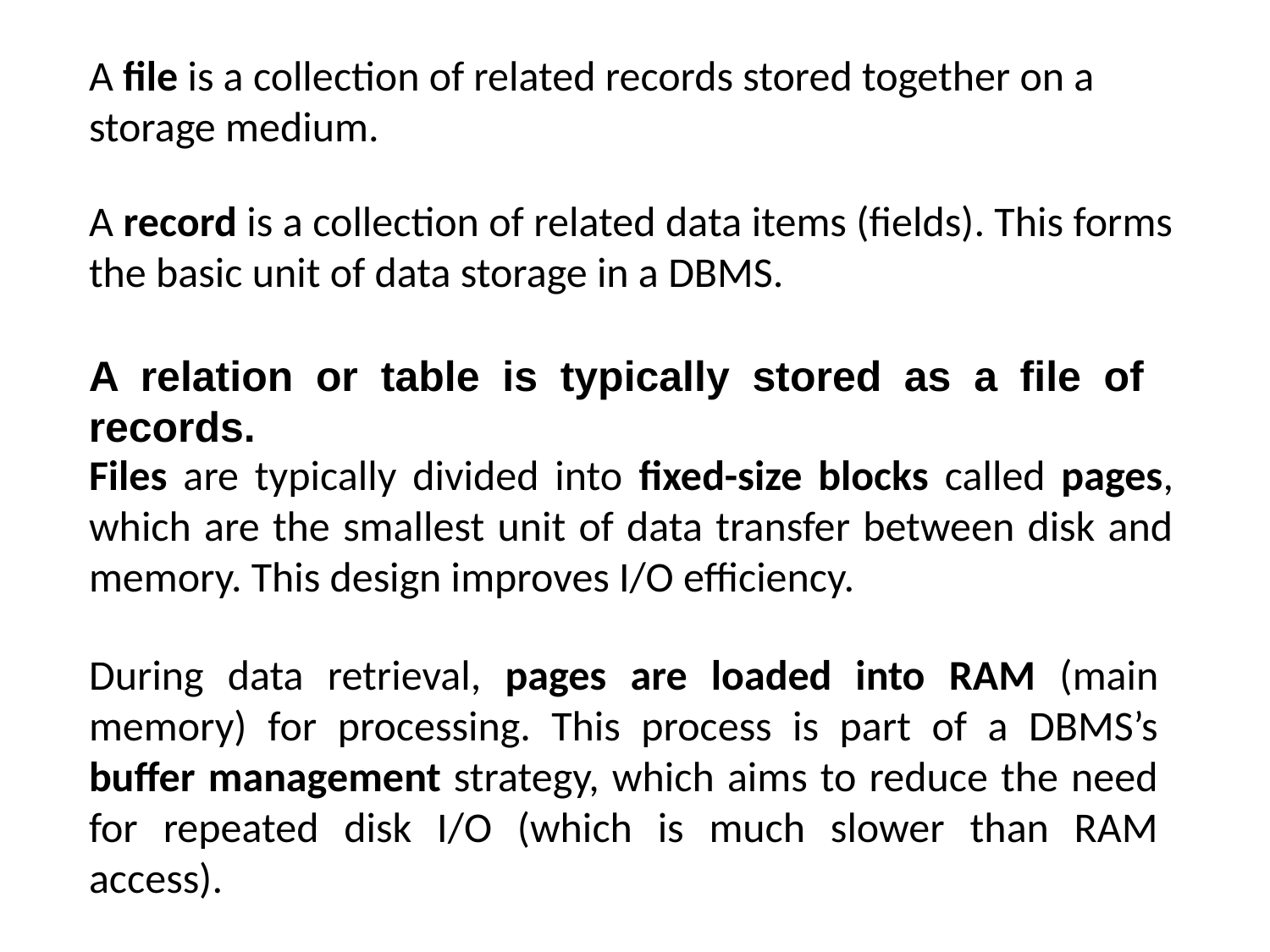

A file is a collection of related records stored together on a storage medium.
A record is a collection of related data items (fields). This forms the basic unit of data storage in a DBMS.

Files are typically divided into fixed-size blocks called pages, which are the smallest unit of data transfer between disk and memory. This design improves I/O efficiency.
A relation or table is typically stored as a file of records.
During data retrieval, pages are loaded into RAM (main memory) for processing. This process is part of a DBMS’s buffer management strategy, which aims to reduce the need for repeated disk I/O (which is much slower than RAM access).